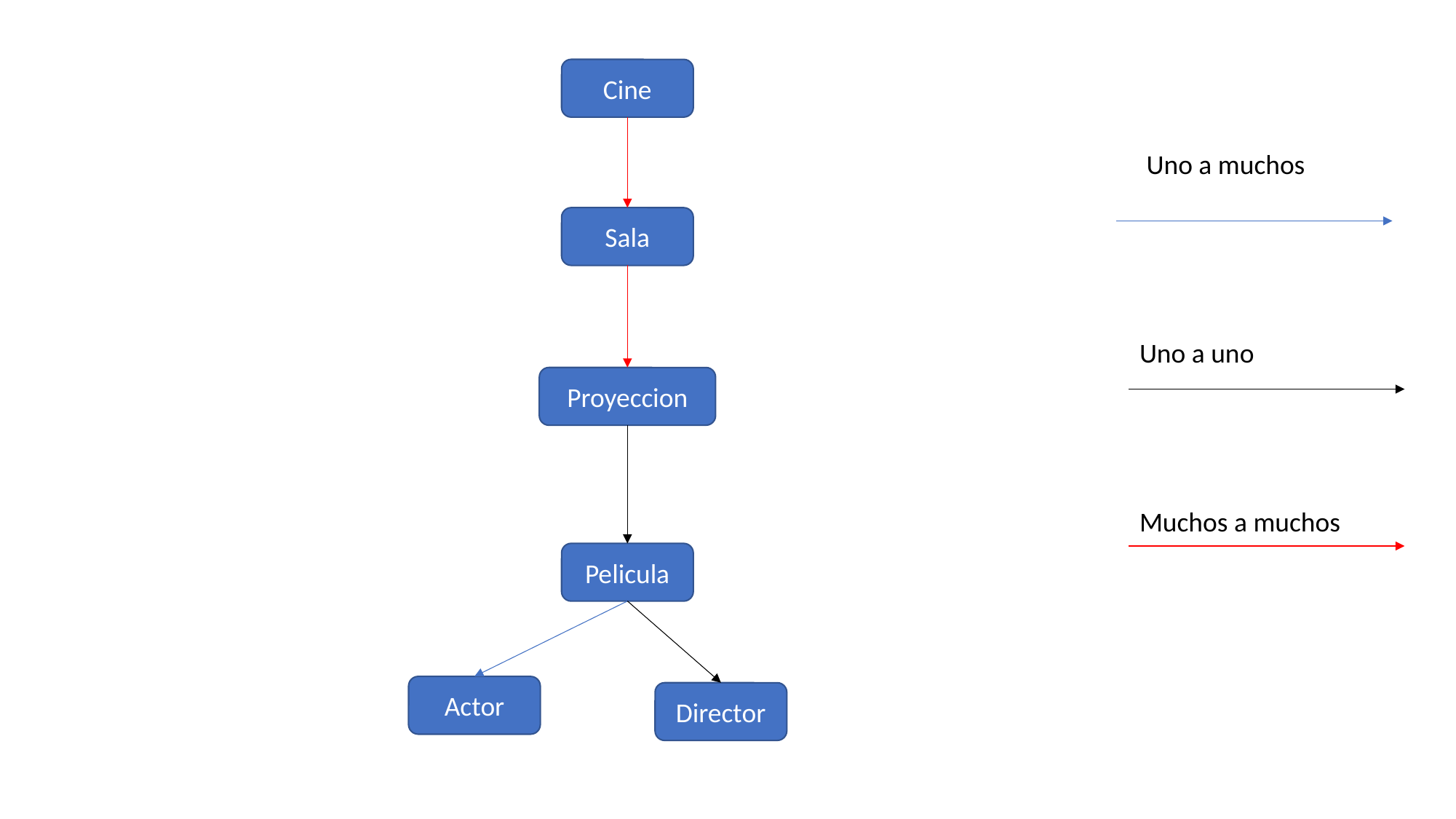

Cine
Uno a muchos
Sala
Uno a uno
Proyeccion
Muchos a muchos
Pelicula
Actor
Director